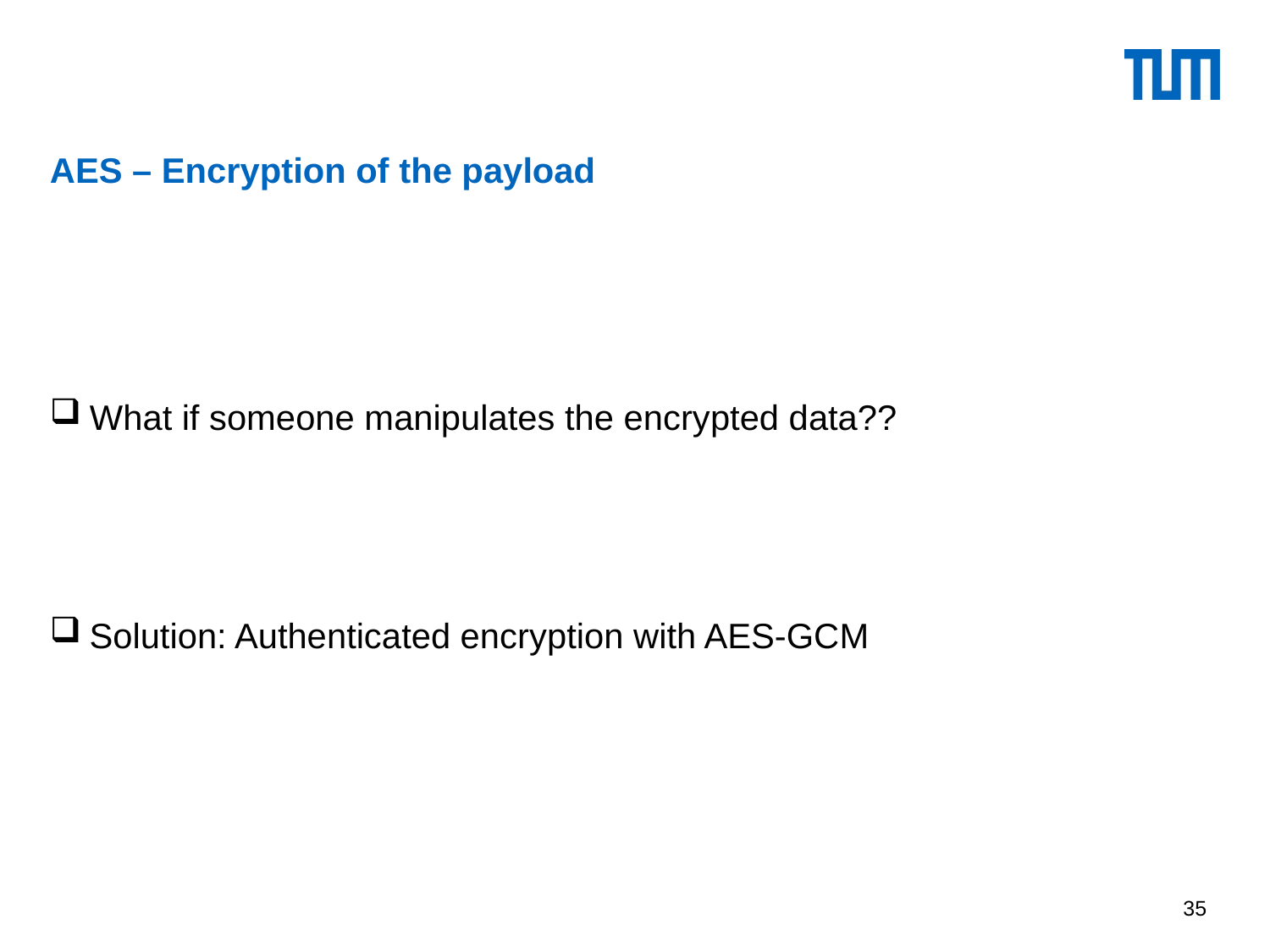

# AES – Encryption of the payload

What if someone manipulates the encrypted data??

Solution: Authenticated encryption with AES-GCM

35